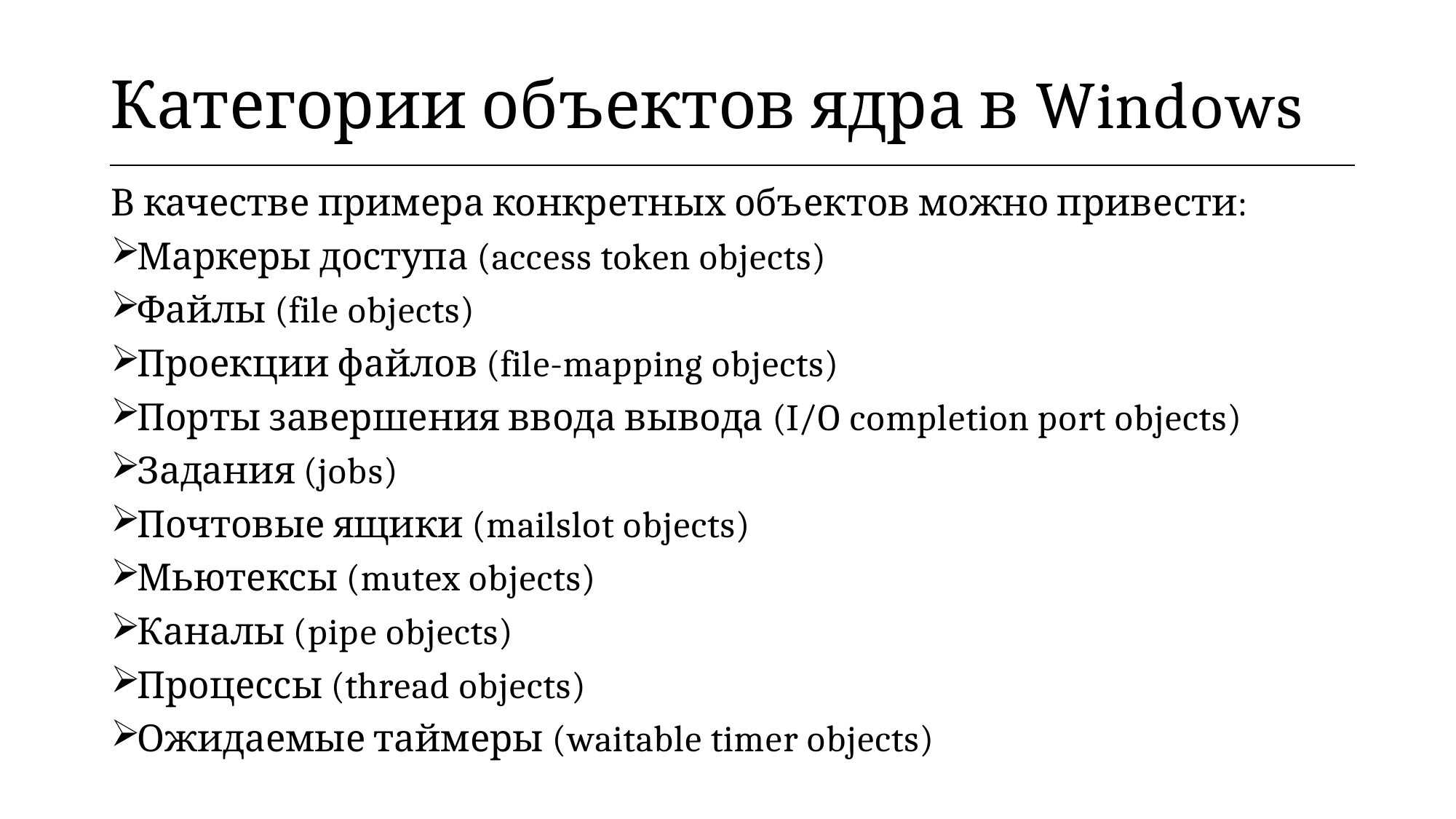

| Категории объектов ядра в Windows |
| --- |
В качестве примера конкретных объектов можно привести:
Маркеры доступа (access token objects)
Файлы (file objects)
Проекции файлов (file-mapping objects)
Порты завершения ввода вывода (I/O completion port objects)
Задания (jobs)
Почтовые ящики (mailslot objects)
Мьютексы (mutex objects)
Каналы (pipe objects)
Процессы (thread objects)
Ожидаемые таймеры (waitable timer objects)